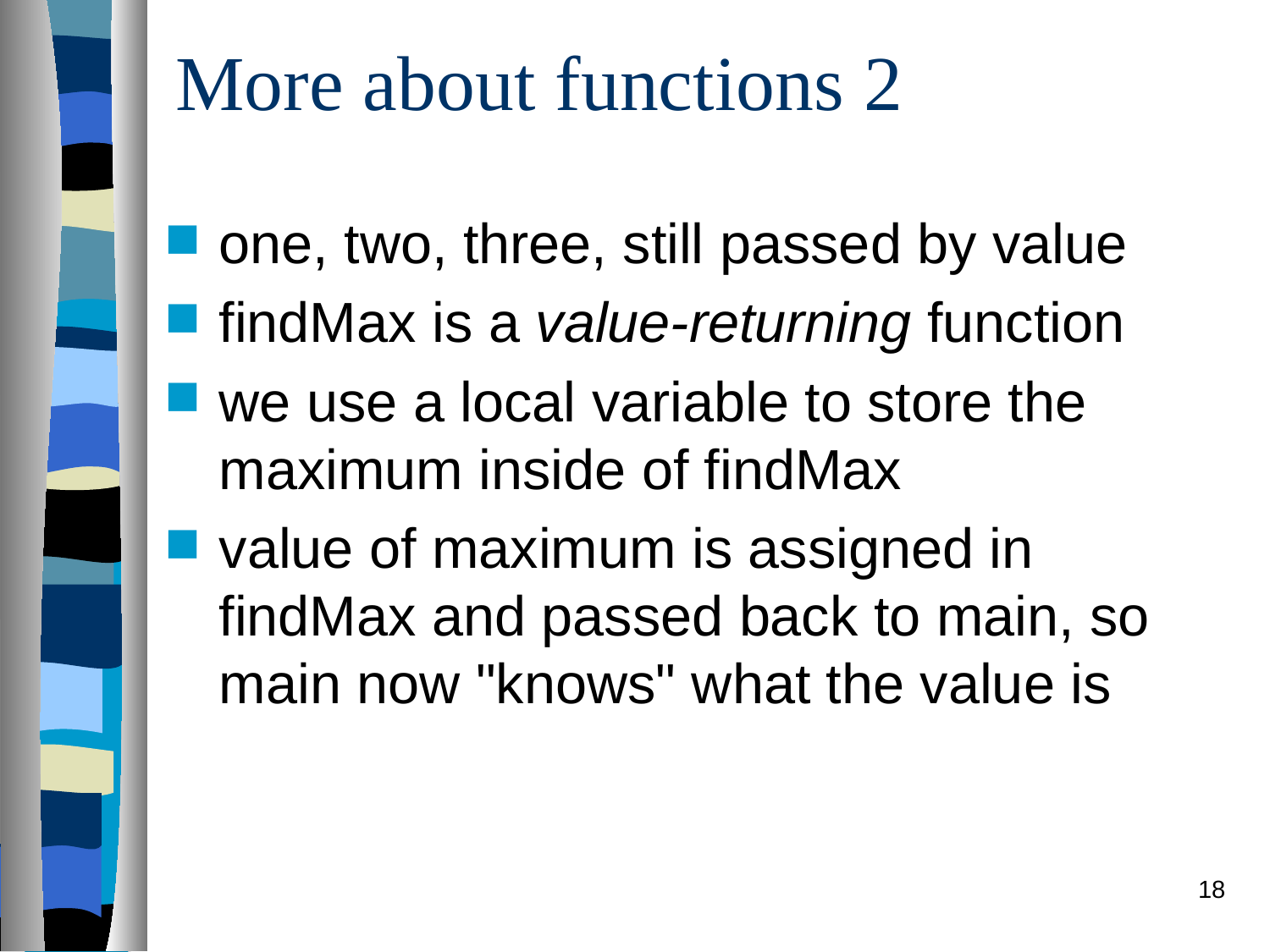

# More about functions 2
one, two, three, still passed by value
findMax is a value-returning function
we use a local variable to store the maximum inside of findMax
value of maximum is assigned in findMax and passed back to main, so main now "knows" what the value is
18